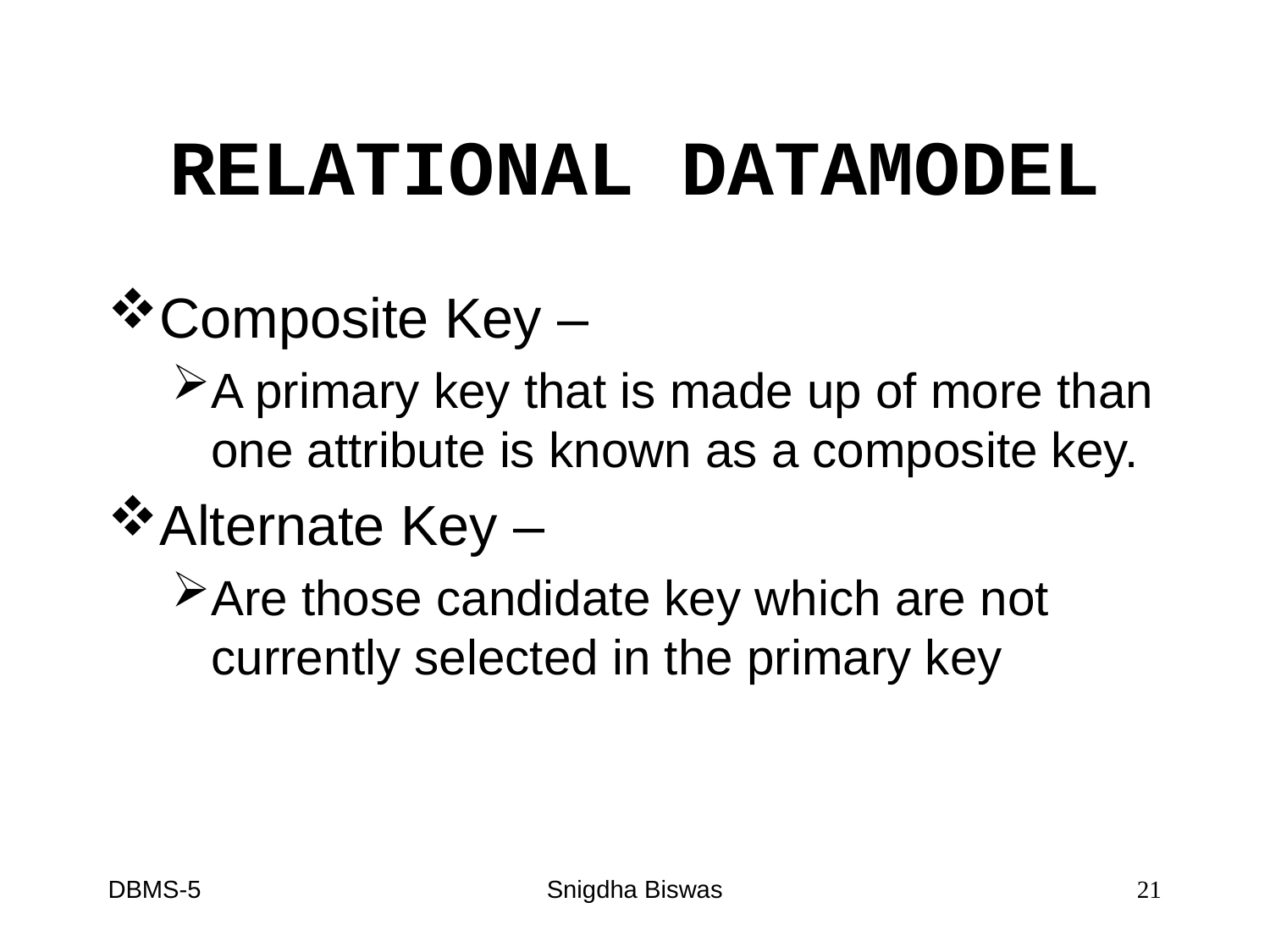

# RELATIONAL DATAMODEL
Composite Key –
A primary key that is made up of more than one attribute is known as a composite key.
Alternate Key –
Are those candidate key which are not currently selected in the primary key

DBMS-5
Snigdha Biswas
21